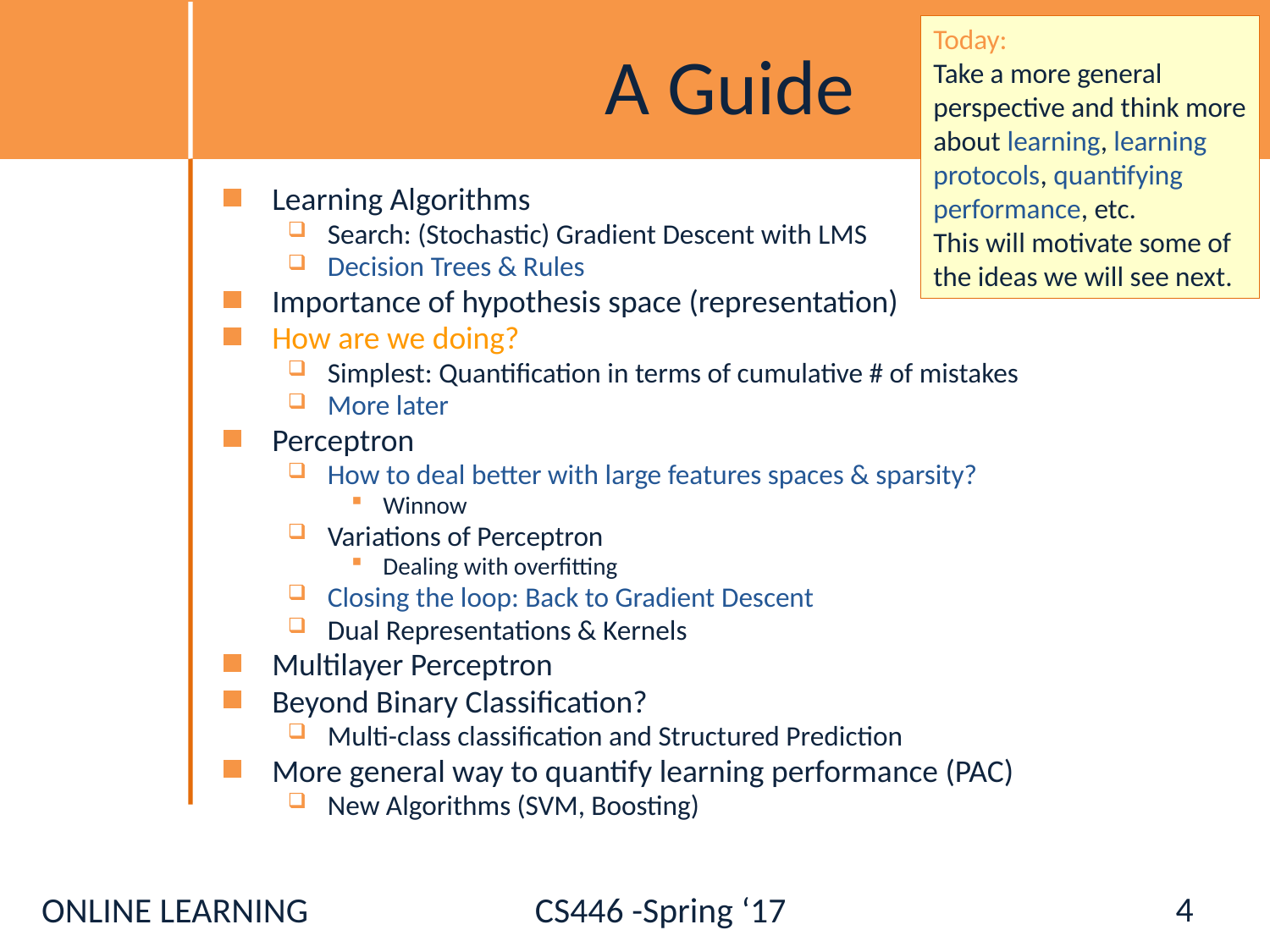

# A Guide
Today:
Take a more general perspective and think more about learning, learning protocols, quantifying performance, etc.
This will motivate some of the ideas we will see next.
Learning Algorithms
Search: (Stochastic) Gradient Descent with LMS
Decision Trees & Rules
Importance of hypothesis space (representation)
How are we doing?
Simplest: Quantification in terms of cumulative # of mistakes
More later
Perceptron
How to deal better with large features spaces & sparsity?
Winnow
Variations of Perceptron
Dealing with overfitting
Closing the loop: Back to Gradient Descent
Dual Representations & Kernels
Multilayer Perceptron
Beyond Binary Classification?
Multi-class classification and Structured Prediction
More general way to quantify learning performance (PAC)
New Algorithms (SVM, Boosting)
4